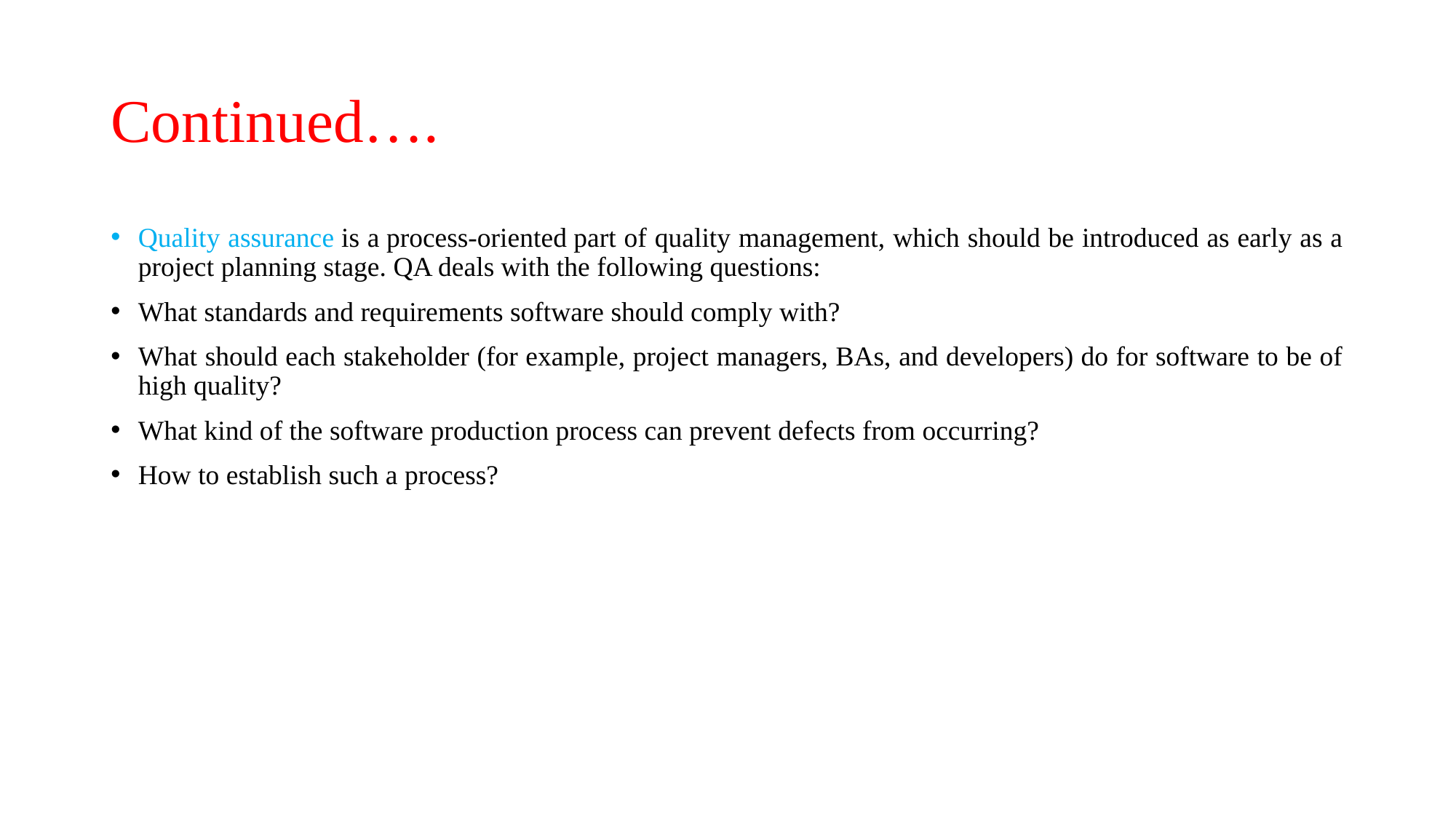

# Continued….
Quality assurance is a process-oriented part of quality management, which should be introduced as early as a project planning stage. QA deals with the following questions:
What standards and requirements software should comply with?
What should each stakeholder (for example, project managers, BAs, and developers) do for software to be of high quality?
What kind of the software production process can prevent defects from occurring?
How to establish such a process?